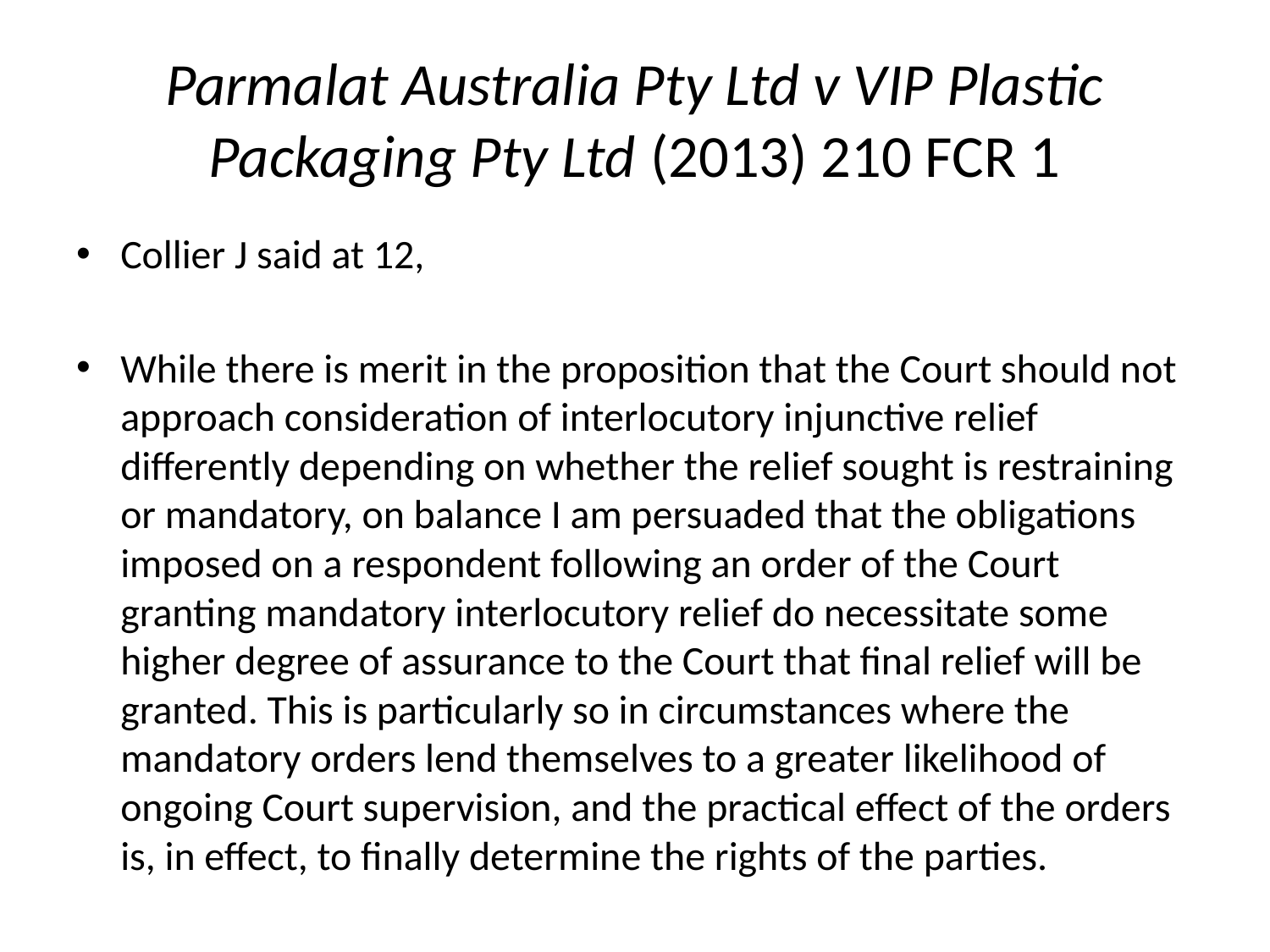

# Parmalat Australia Pty Ltd v VIP Plastic Packaging Pty Ltd (2013) 210 FCR 1
Collier J said at 12,

While there is merit in the proposition that the Court should not approach consideration of interlocutory injunctive relief differently depending on whether the relief sought is restraining or mandatory, on balance I am persuaded that the obligations imposed on a respondent following an order of the Court granting mandatory interlocutory relief do necessitate some higher degree of assurance to the Court that final relief will be granted. This is particularly so in circumstances where the mandatory orders lend themselves to a greater likelihood of ongoing Court supervision, and the practical effect of the orders is, in effect, to finally determine the rights of the parties.